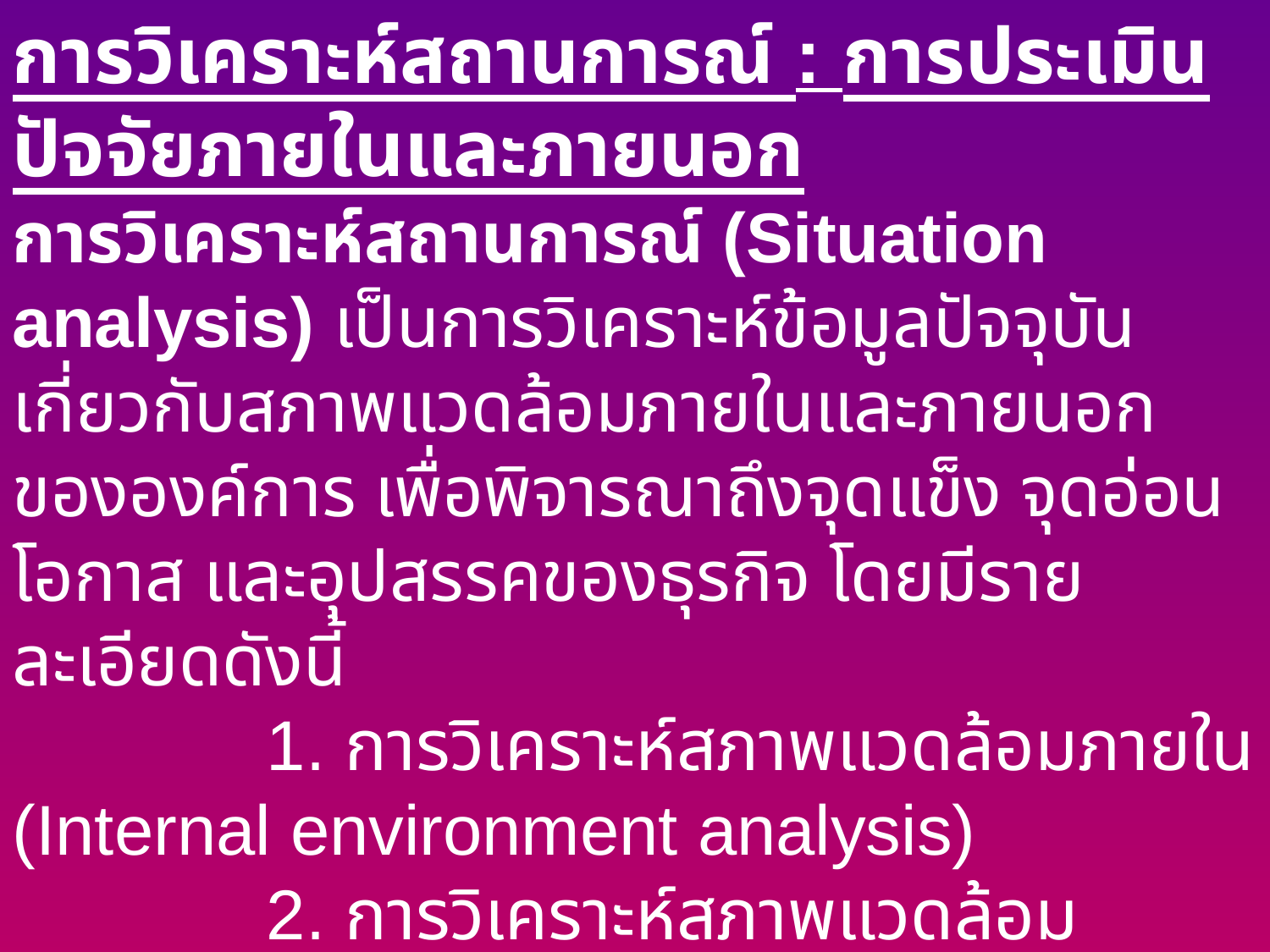

การวิเคราะห์สถานการณ์ : การประเมินปัจจัยภายในและภายนอก
การวิเคราะห์สถานการณ์ (Situation analysis) เป็นการวิเคราะห์ข้อมูลปัจจุบันเกี่ยวกับสภาพแวดล้อมภายในและภายนอกขององค์การ เพื่อพิจารณาถึงจุดแข็ง จุดอ่อน โอกาส และอุปสรรคของธุรกิจ โดยมีรายละเอียดดังนี้
		1. การวิเคราะห์สภาพแวดล้อมภายใน (Internal environment analysis)
		2. การวิเคราะห์สภาพแวดล้อมภายนอก (External environment analysis)
		3. การวิเคราะห์ SWOT